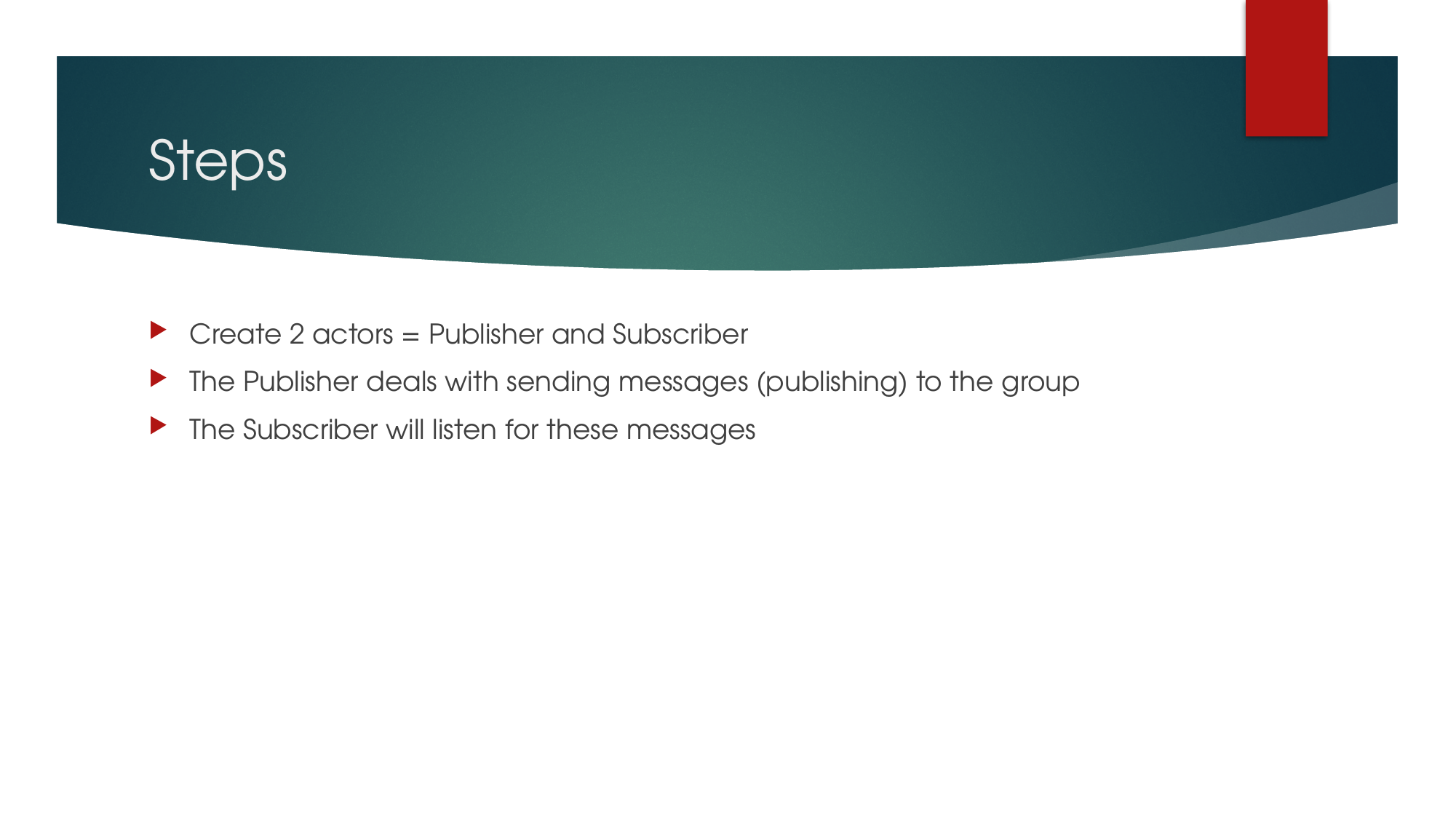

# Steps
Create 2 actors = Publisher and Subscriber
The Publisher deals with sending messages (publishing) to the group
The Subscriber will listen for these messages